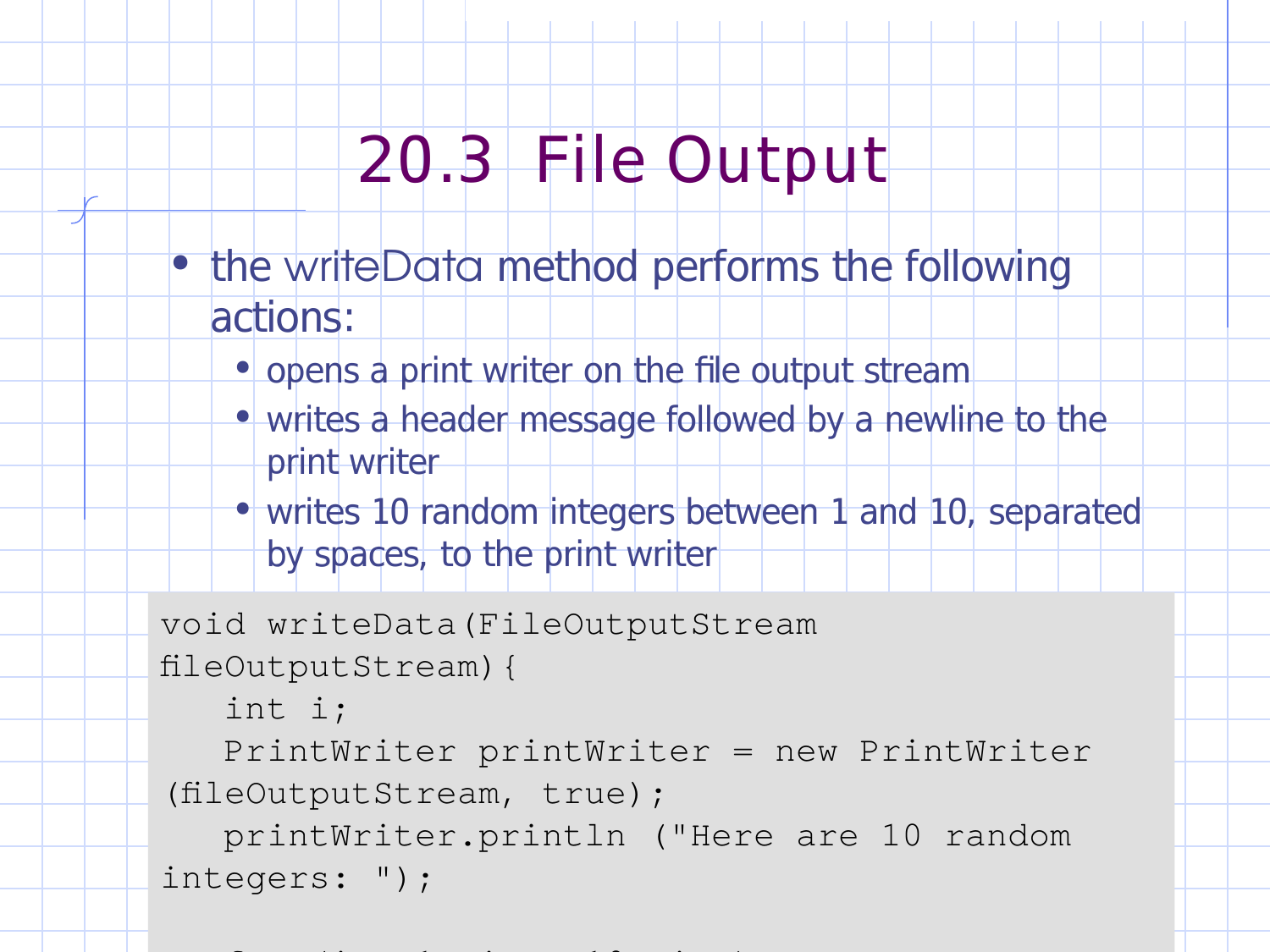

# 20.3  File Output
the writeData method performs the following actions:
opens a print writer on the file output stream
writes a header message followed by a newline to the print writer
writes 10 random integers between 1 and 10, separated by spaces, to the print writer

void writeData(FileOutputStream fileOutputStream){
   int i;
   PrintWriter printWriter = new PrintWriter (fileOutputStream, true);
   printWriter.println ("Here are 10 random integers: ");

   for (i = 1; i <= 10; i++)
      printWriter.print ((int) (1 + Math.random() * 10) + " ");
}